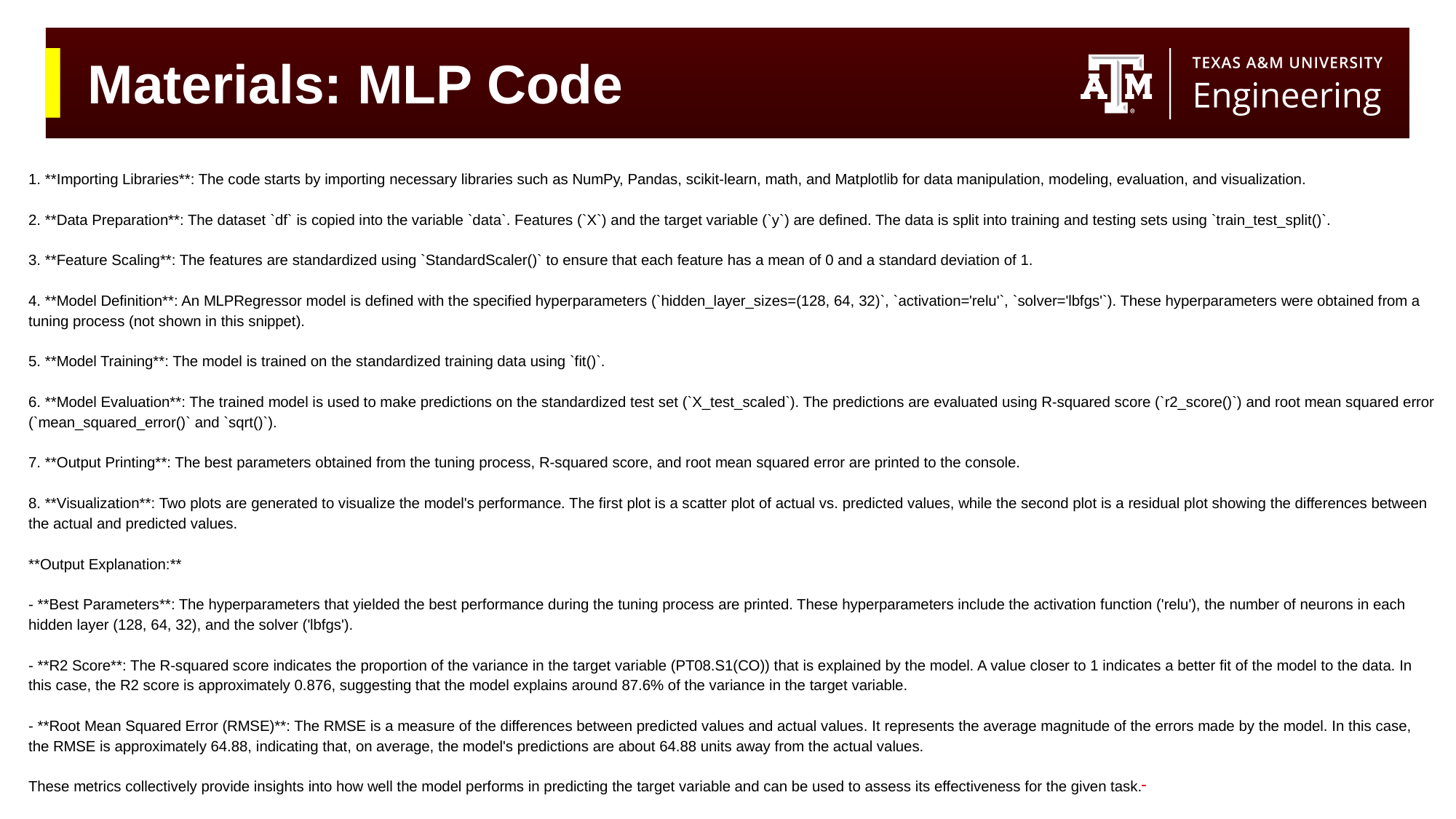

# Materials: MLP Code

1. **Importing Libraries**: The code starts by importing necessary libraries such as NumPy, Pandas, scikit-learn, math, and Matplotlib for data manipulation, modeling, evaluation, and visualization.

2. **Data Preparation**: The dataset `df` is copied into the variable `data`. Features (`X`) and the target variable (`y`) are defined. The data is split into training and testing sets using `train_test_split()`.

3. **Feature Scaling**: The features are standardized using `StandardScaler()` to ensure that each feature has a mean of 0 and a standard deviation of 1.

4. **Model Definition**: An MLPRegressor model is defined with the specified hyperparameters (`hidden_layer_sizes=(128, 64, 32)`, `activation='relu'`, `solver='lbfgs'`). These hyperparameters were obtained from a tuning process (not shown in this snippet).

5. **Model Training**: The model is trained on the standardized training data using `fit()`.

6. **Model Evaluation**: The trained model is used to make predictions on the standardized test set (`X_test_scaled`). The predictions are evaluated using R-squared score (`r2_score()`) and root mean squared error (`mean_squared_error()` and `sqrt()`).

7. **Output Printing**: The best parameters obtained from the tuning process, R-squared score, and root mean squared error are printed to the console.

8. **Visualization**: Two plots are generated to visualize the model's performance. The first plot is a scatter plot of actual vs. predicted values, while the second plot is a residual plot showing the differences between the actual and predicted values.

**Output Explanation:**

- **Best Parameters**: The hyperparameters that yielded the best performance during the tuning process are printed. These hyperparameters include the activation function ('relu'), the number of neurons in each hidden layer (128, 64, 32), and the solver ('lbfgs').

- **R2 Score**: The R-squared score indicates the proportion of the variance in the target variable (PT08.S1(CO)) that is explained by the model. A value closer to 1 indicates a better fit of the model to the data. In this case, the R2 score is approximately 0.876, suggesting that the model explains around 87.6% of the variance in the target variable.

- **Root Mean Squared Error (RMSE)**: The RMSE is a measure of the differences between predicted values and actual values. It represents the average magnitude of the errors made by the model. In this case, the RMSE is approximately 64.88, indicating that, on average, the model's predictions are about 64.88 units away from the actual values.

These metrics collectively provide insights into how well the model performs in predicting the target variable and can be used to assess its effectiveness for the given task.